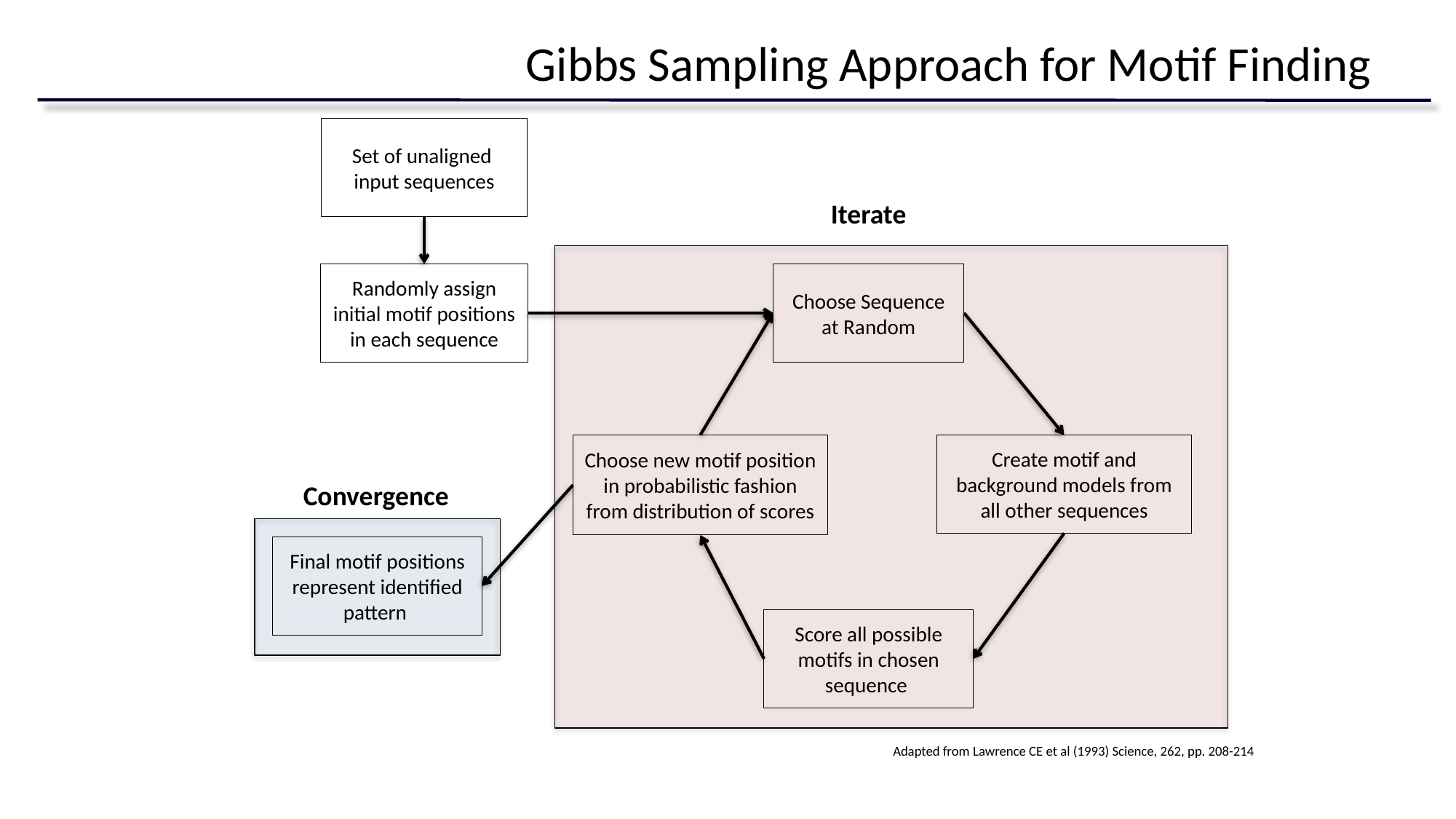

# Gibbs Sampling Approach for Motif Finding
Set of unaligned
input sequences
Iterate

Randomly assign initial motif positions in each sequence
Choose Sequence at Random
Choose new motif position in probabilistic fashion from distribution of scores
Create motif and background models from all other sequences
Convergence

Final motif positions represent identified pattern
Score all possible motifs in chosen sequence
Adapted from Lawrence CE et al (1993) Science, 262, pp. 208-214